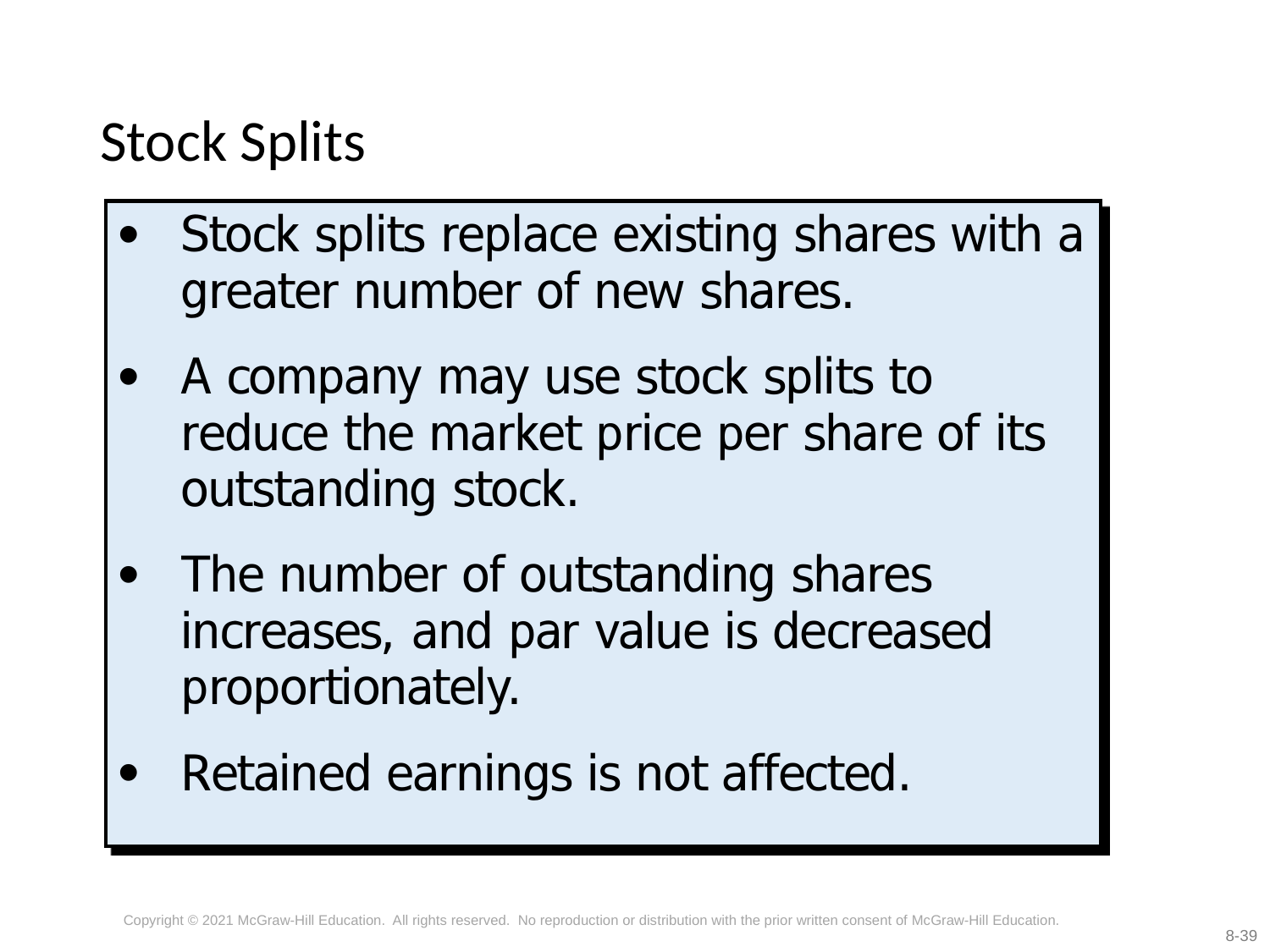

# Stock Splits
Stock splits replace existing shares with a greater number of new shares.
A company may use stock splits to reduce the market price per share of its outstanding stock.
The number of outstanding shares increases, and par value is decreased proportionately.
Retained earnings is not affected.